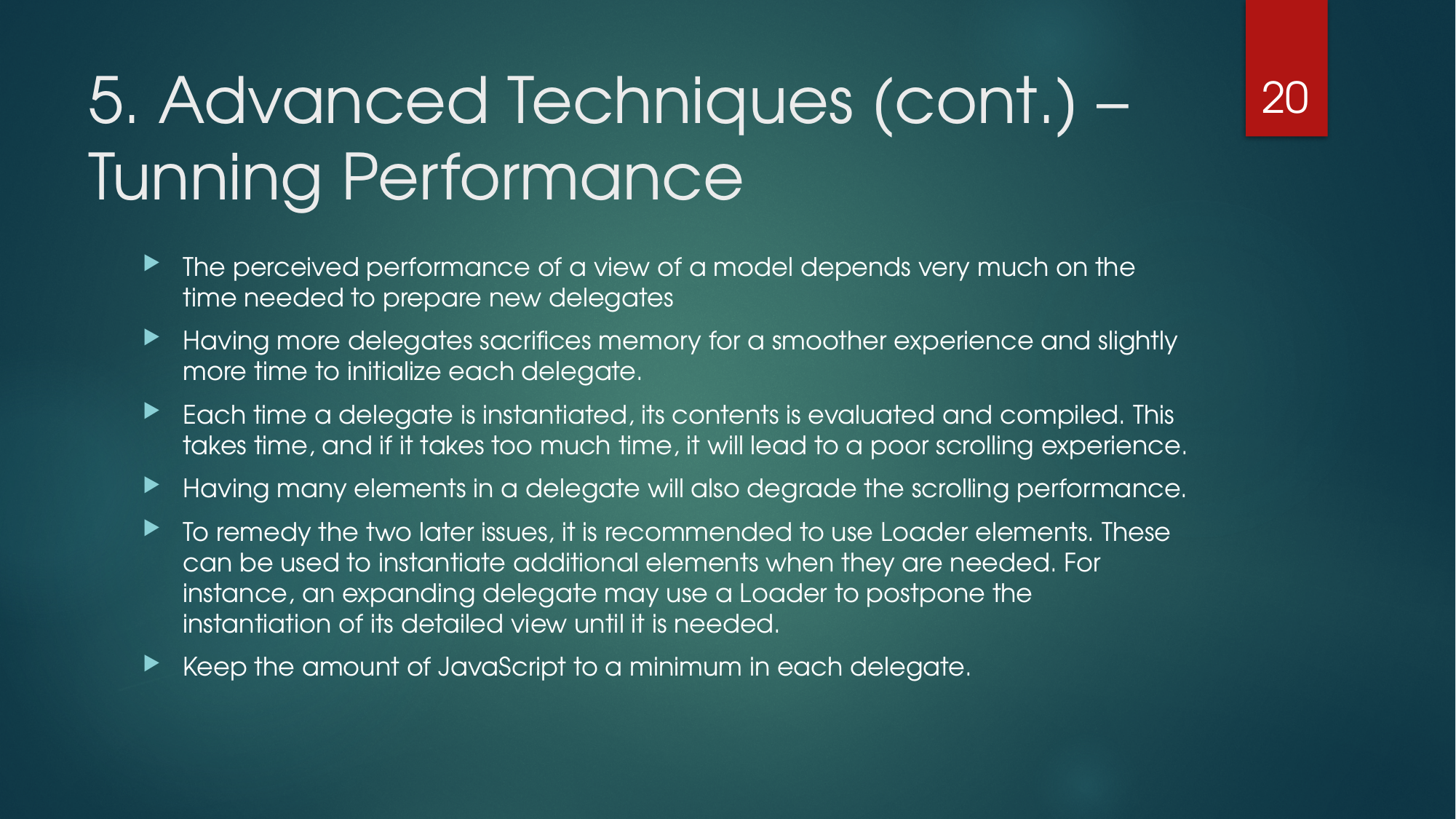

20
# 5. Advanced Techniques (cont.) – Tunning Performance
The perceived performance of a view of a model depends very much on the time needed to prepare new delegates
Having more delegates sacrifices memory for a smoother experience and slightly more time to initialize each delegate.
Each time a delegate is instantiated, its contents is evaluated and compiled. This takes time, and if it takes too much time, it will lead to a poor scrolling experience.
Having many elements in a delegate will also degrade the scrolling performance.
To remedy the two later issues, it is recommended to use Loader elements. These can be used to instantiate additional elements when they are needed. For instance, an expanding delegate may use a Loader to postpone the instantiation of its detailed view until it is needed.
Keep the amount of JavaScript to a minimum in each delegate.